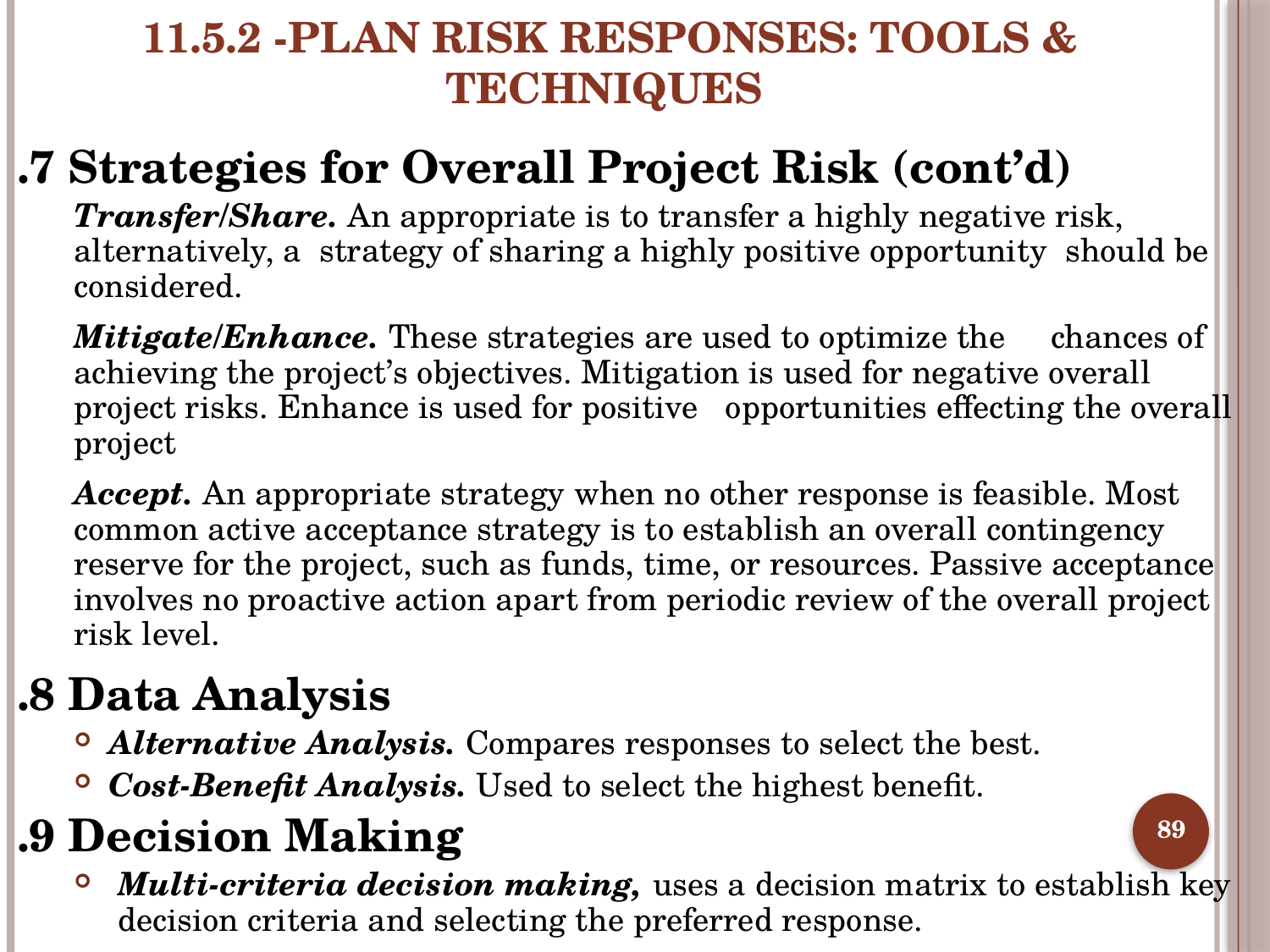

# 11.5.2 -PLAN RISK RESPONSES: TOOLS & TECHNIQUES
.7 Strategies for Overall Project Risk (cont’d)
Transfer/Share. An appropriate is to transfer a highly negative risk, alternatively, a  strategy of sharing a highly positive opportunity  should be considered.
Mitigate/Enhance. These strategies are used to optimize the     chances of achieving the project’s objectives. Mitigation is used for negative overall project risks. Enhance is used for positive   opportunities effecting the overall project
Accept. An appropriate strategy when no other response is feasible. Most common active acceptance strategy is to establish an overall contingency reserve for the project, such as funds, time, or resources. Passive acceptance involves no proactive action apart from periodic review of the overall project risk level.
.8 Data Analysis
Alternative Analysis. Compares responses to select the best.
Cost-Benefit Analysis. Used to select the highest benefit.
.9 Decision Making
Multi-criteria decision making, uses a decision matrix to establish key decision criteria and selecting the preferred response.

89